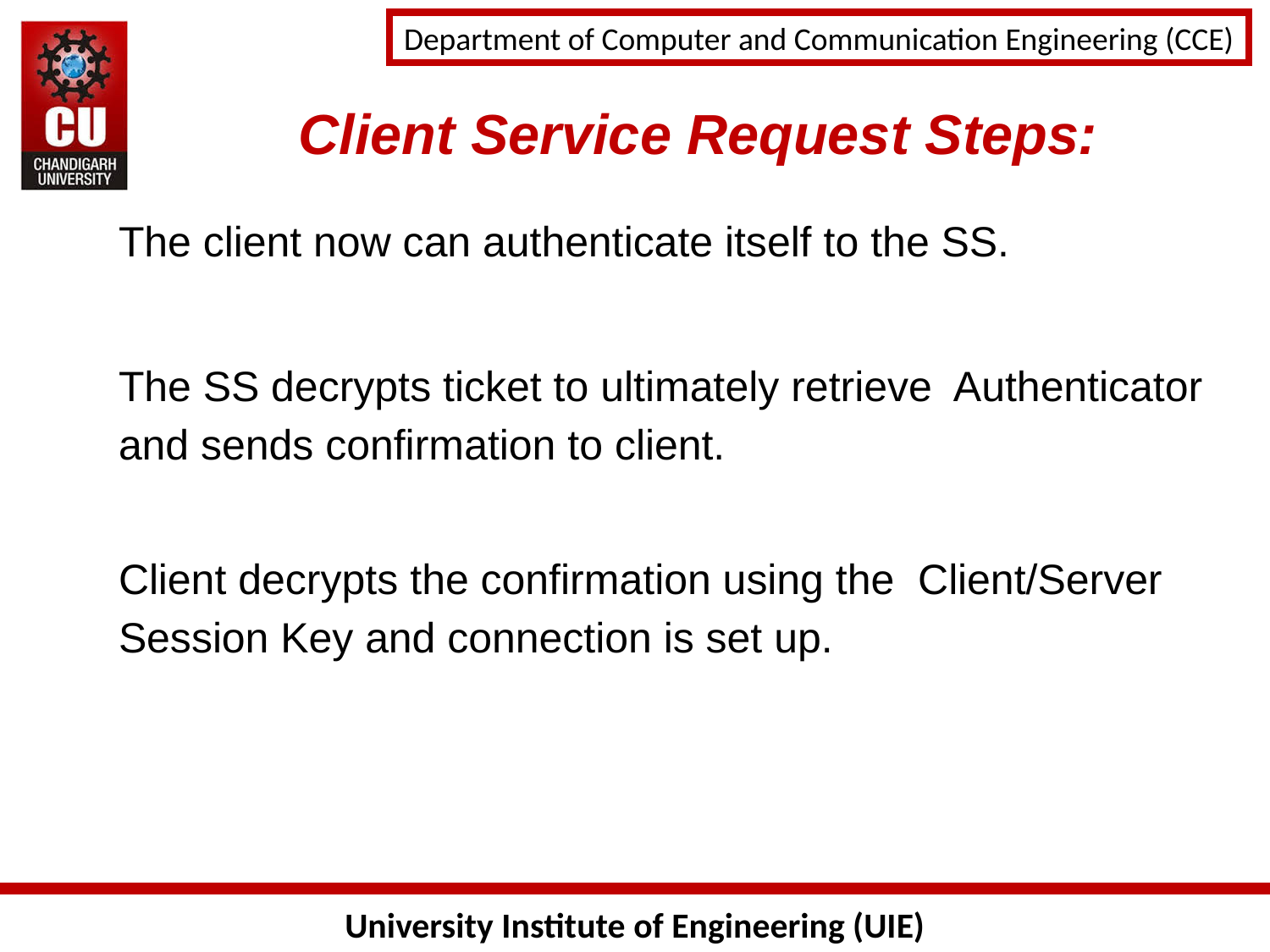

Client Service Request Steps:

The client now can authenticate itself to the SS.

The SS decrypts ticket to ultimately retrieve  Authenticator and sends confirmation to client.

Client decrypts the confirmation using the  Client/Server Session Key and connection is set up.